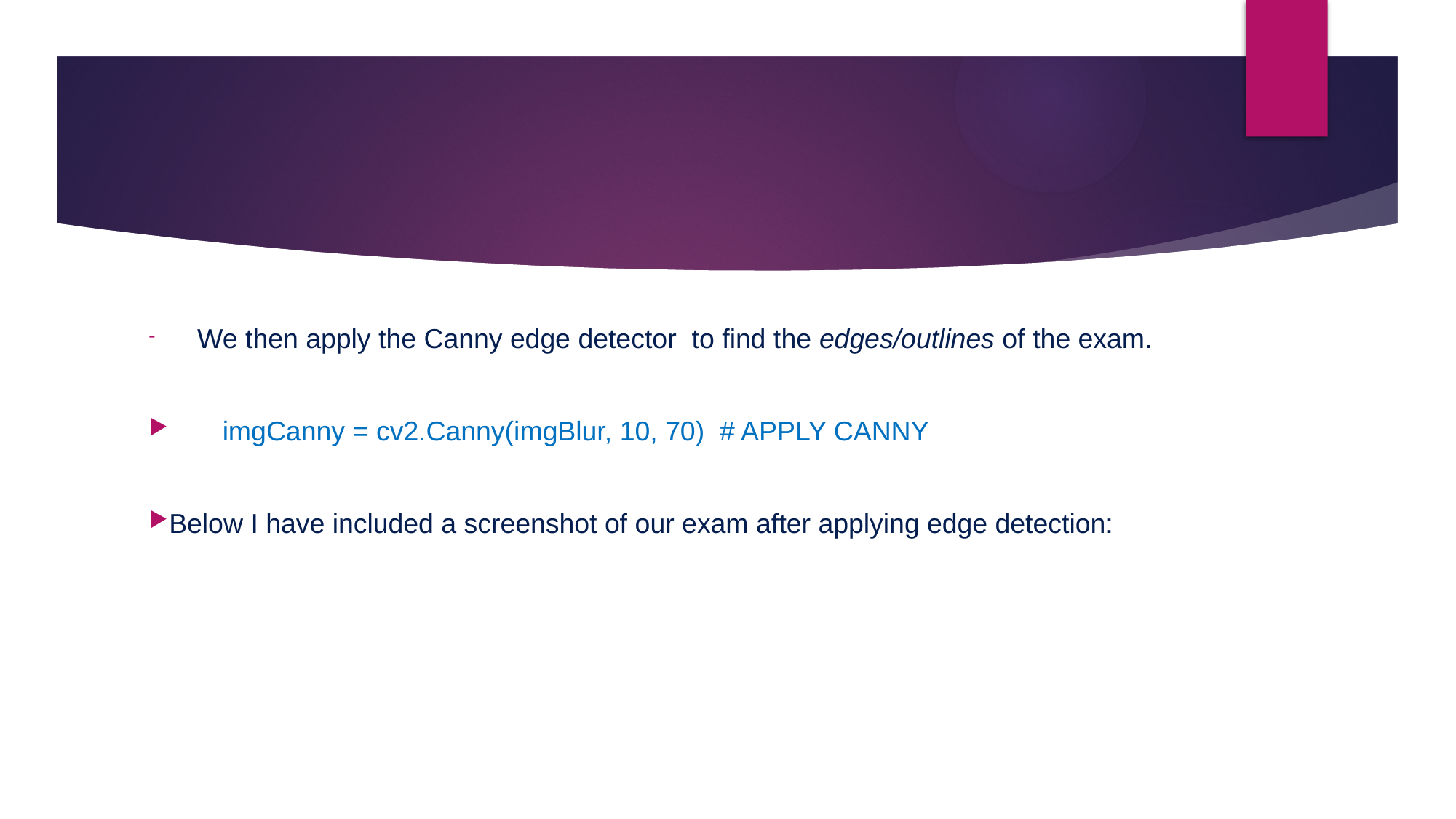

We then apply the Canny edge detector  to find the edges/outlines of the exam.
       imgCanny = cv2.Canny(imgBlur, 10, 70)  # APPLY CANNY
Below I have included a screenshot of our exam after applying edge detection: